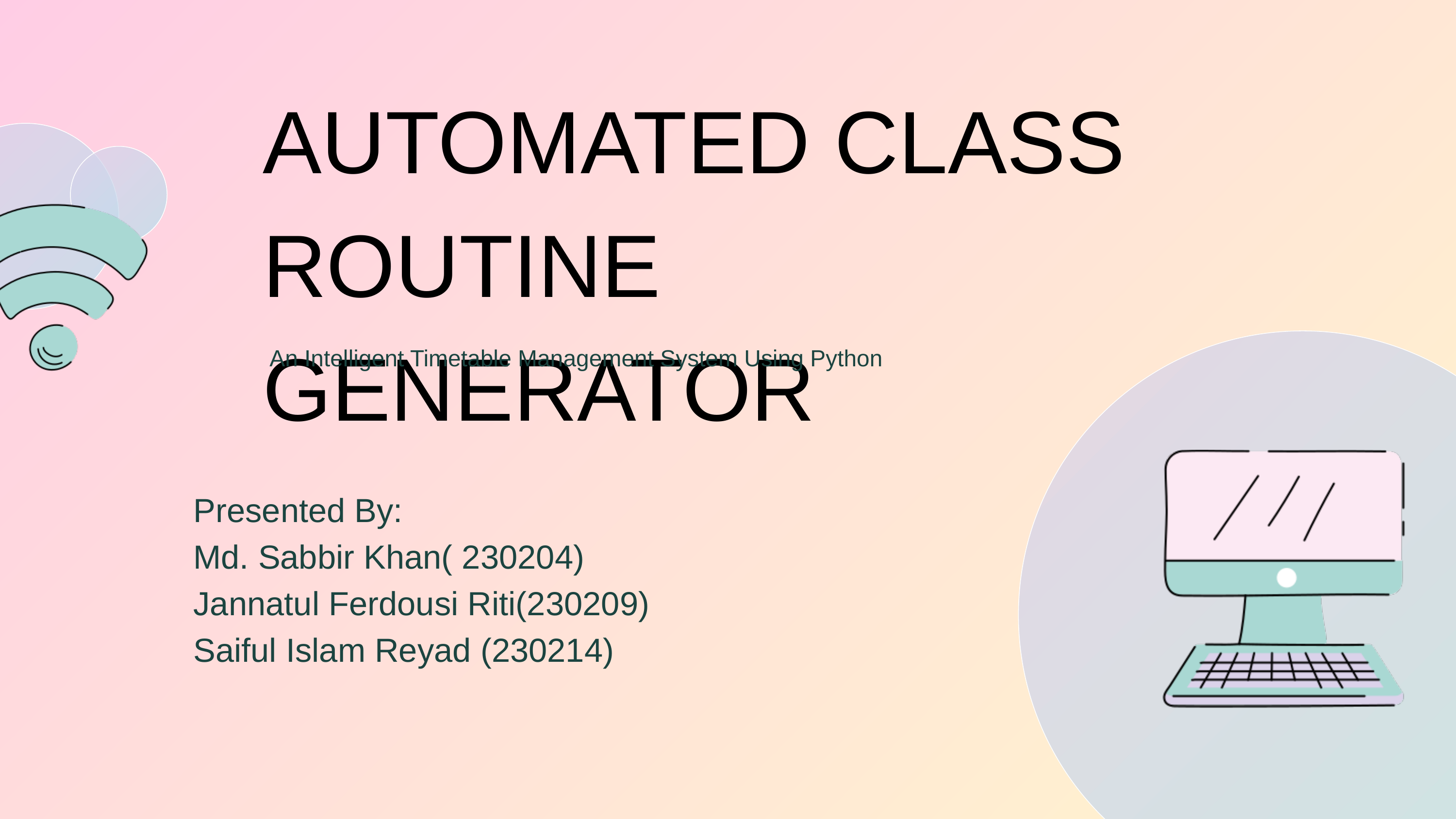

AUTOMATED CLASS ROUTINE GENERATOR

An Intelligent Timetable Management System Using Python

Presented By:
Md. Sabbir Khan( 230204)
Jannatul Ferdousi Riti(230209)
Saiful Islam Reyad (230214)